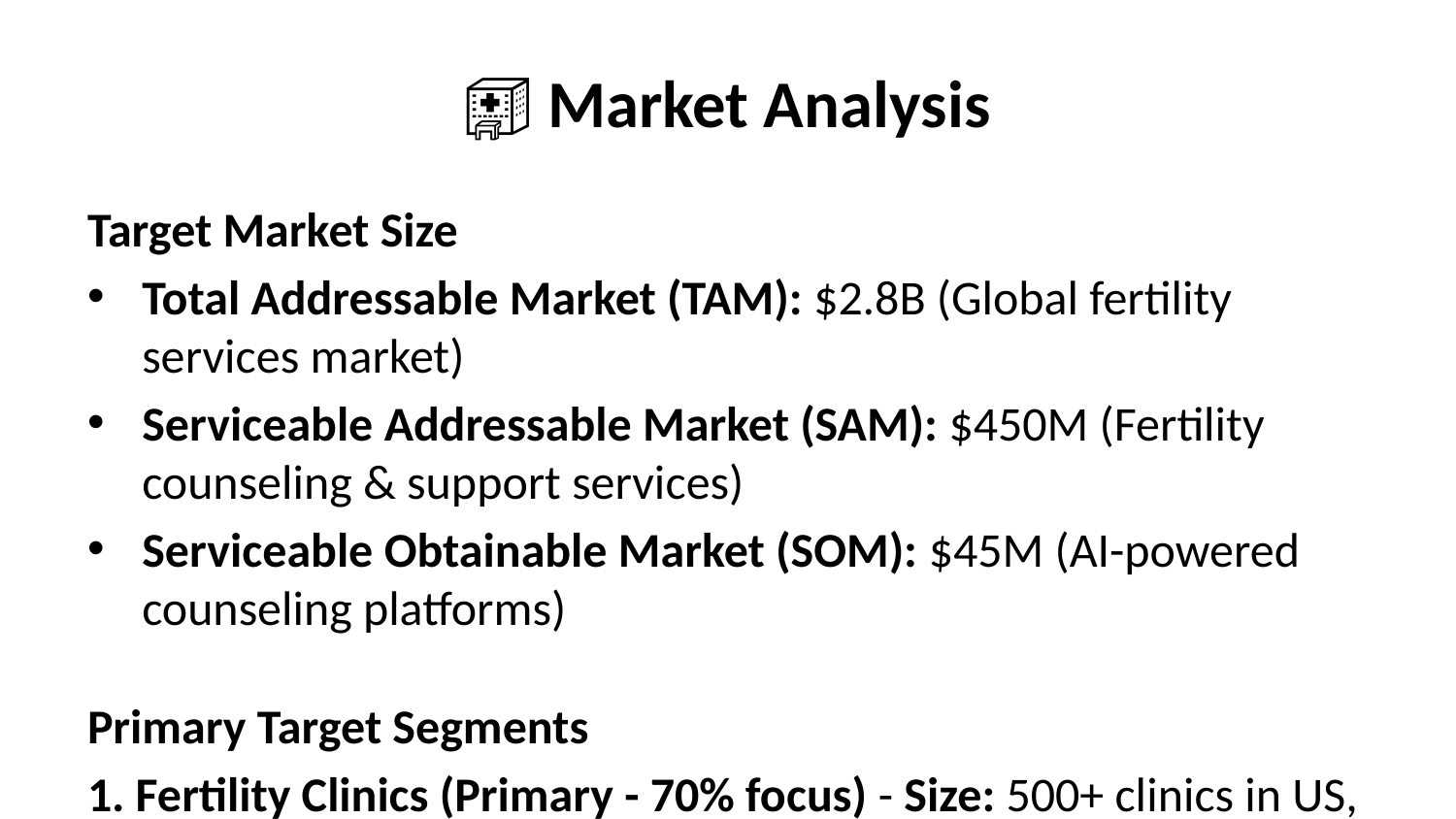

# 🏥 Market Analysis
Target Market Size
Total Addressable Market (TAM): $2.8B (Global fertility services market)
Serviceable Addressable Market (SAM): $450M (Fertility counseling & support services)
Serviceable Obtainable Market (SOM): $45M (AI-powered counseling platforms)
Primary Target Segments
1. Fertility Clinics (Primary - 70% focus) - Size: 500+ clinics in US, 2,000+ globally - Pain Points: Patient support scalability, counselor shortage, cost management - Decision Makers: Medical Directors, Practice Managers, CFOs - Budget: $5K-50K annually for patient support solutions
2. Independent Counselors (Secondary - 20% focus) - Size: 3,000+ fertility counselors in US - Pain Points: Practice management, patient tracking, resource access - Decision Makers: Individual practitioners, small practice owners - Budget: $100-500 monthly for practice management tools
3. Healthcare Networks (Tertiary - 10% focus) - Size: 200+ large healthcare systems - Pain Points: Standardized care protocols, multi-location management - Decision Makers: Chief Medical Officers, VPs of Clinical Operations - Budget: $50K-500K annually for enterprise solutions